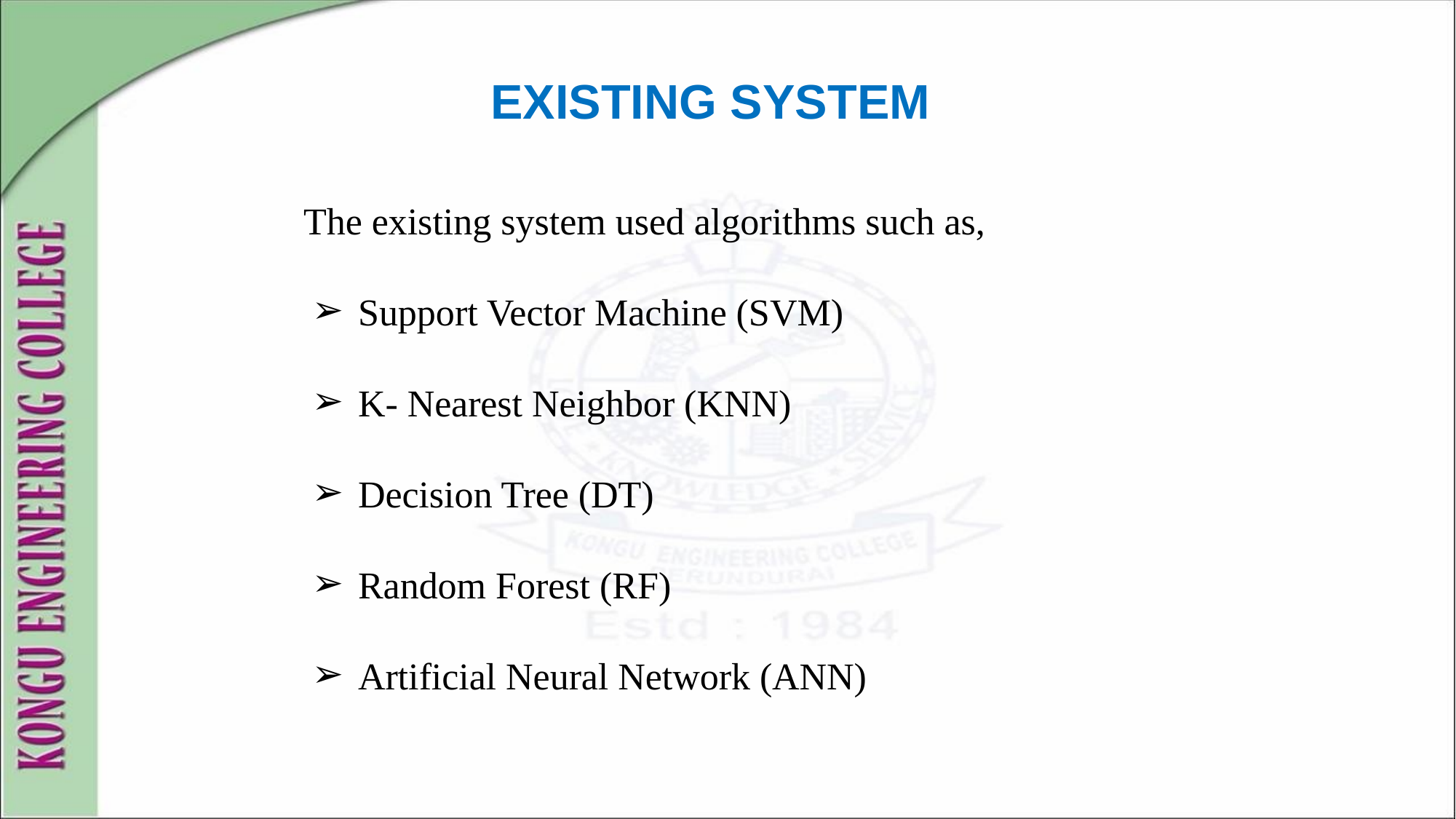

# EXISTING SYSTEM
The existing system used algorithms such as,

Support Vector Machine (SVM)

K- Nearest Neighbor (KNN)

Decision Tree (DT)

Random Forest (RF)

Artificial Neural Network (ANN)